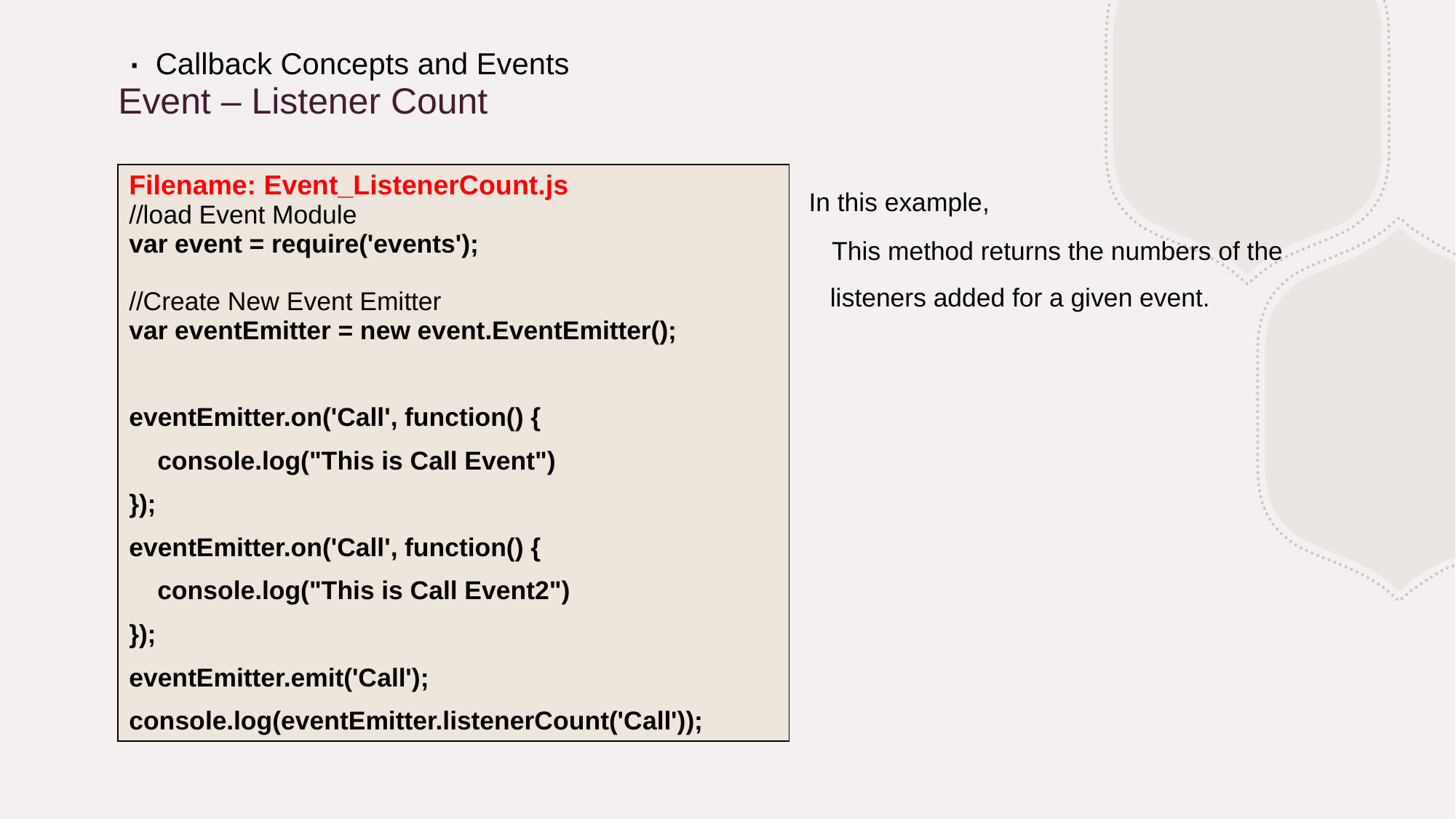

Callback Concepts and Events
# Event – Listener Count

| Filename: Event\_ListenerCount.js //load Event Module var event = require('events'); //Create New Event Emitter var eventEmitter = new event.EventEmitter(); eventEmitter.on('Call', function() {     console.log("This is Call Event") }); eventEmitter.on('Call', function() {     console.log("This is Call Event2") }); eventEmitter.emit('Call'); console.log(eventEmitter.listenerCount('Call')); |
| --- |
In this example,
   This method returns the numbers of the listeners added for a given event.